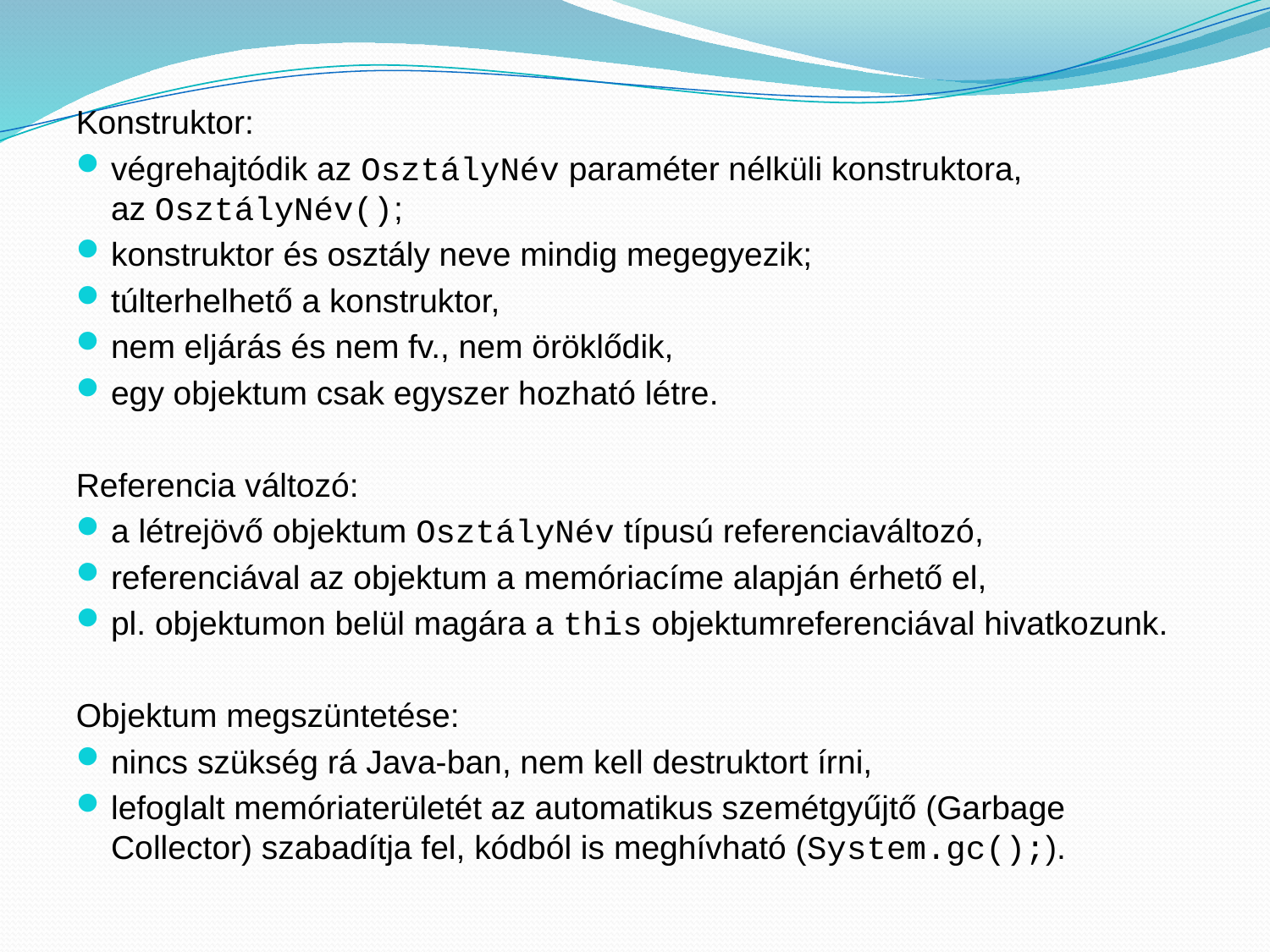

Konstruktor:
végrehajtódik az OsztályNév paraméter nélküli konstruktora,
az OsztályNév();
konstruktor és osztály neve mindig megegyezik;
túlterhelhető a konstruktor,
nem eljárás és nem fv., nem öröklődik,
egy objektum csak egyszer hozható létre.

Referencia változó:
a létrejövő objektum OsztályNév típusú referenciaváltozó,
referenciával az objektum a memóriacíme alapján érhető el,
pl. objektumon belül magára a this objektumreferenciával hivatkozunk.

Objektum megszüntetése:
nincs szükség rá Java-ban, nem kell destruktort írni,
lefoglalt memóriaterületét az automatikus szemétgyűjtő (Garbage Collector) szabadítja fel, kódból is meghívható (System.gc();).